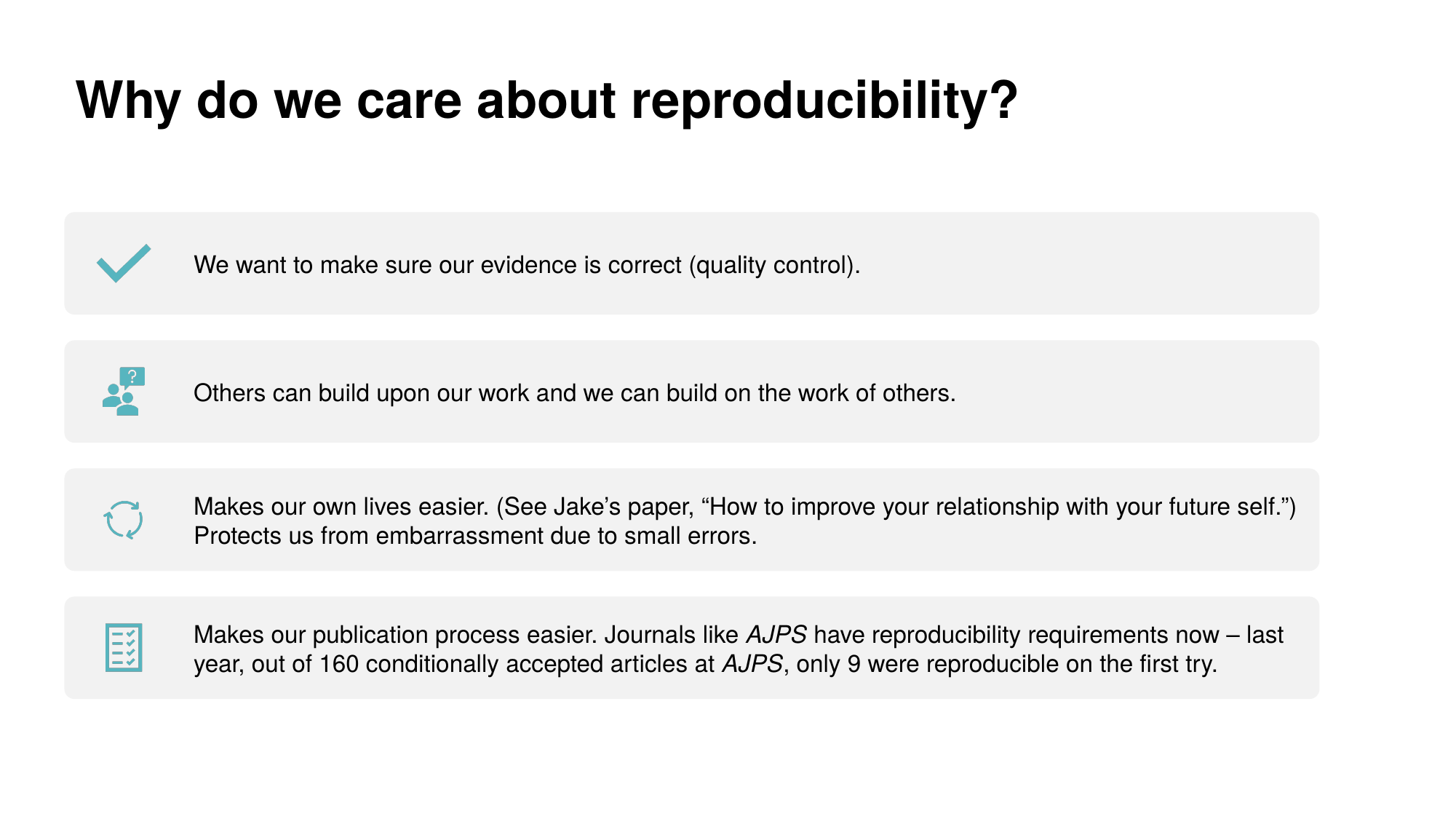

# Why do we care about reproducibility?
We want to make sure our evidence is correct (quality control).
Others can build upon our work and we can build on the work of others.
Makes our own lives easier. (See Jake’s paper, “How to improve your relationship with your future self.”) Protects us from embarrassment due to small errors.
Makes our publication process easier. Journals like AJPS have reproducibility requirements now – last year, out of 160 conditionally accepted articles at AJPS, only 9 were reproducible on the first try.